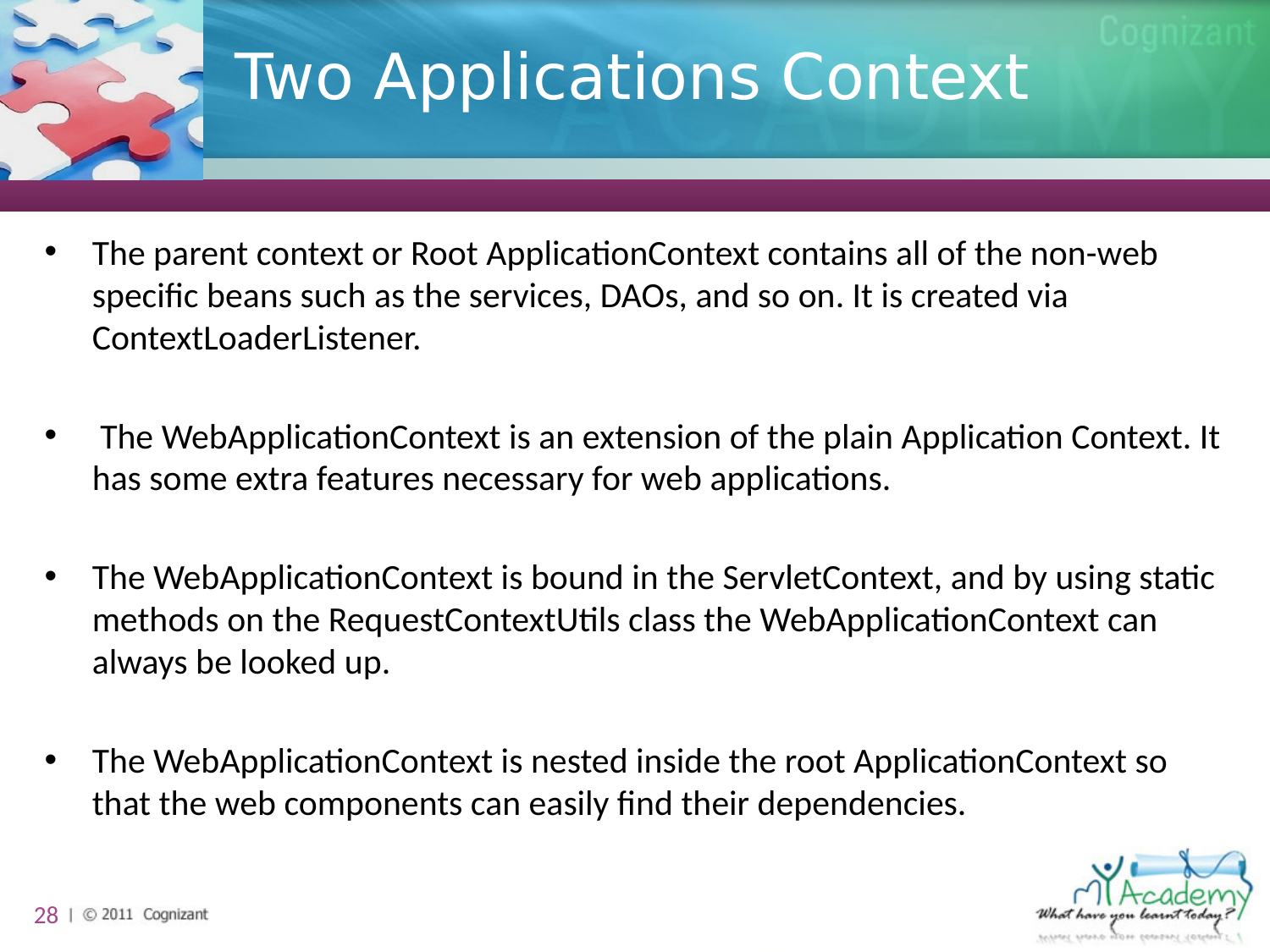

# Two Applications Context
The parent context or Root ApplicationContext contains all of the non-web specific beans such as the services, DAOs, and so on. It is created via  ContextLoaderListener.

 The WebApplicationContext is an extension of the plain Application Context. It has some extra features necessary for web applications.

The WebApplicationContext is bound in the ServletContext, and by using static methods on the RequestContextUtils class the WebApplicationContext can always be looked up.

The WebApplicationContext is nested inside the root ApplicationContext so that the web components can easily find their dependencies.
28